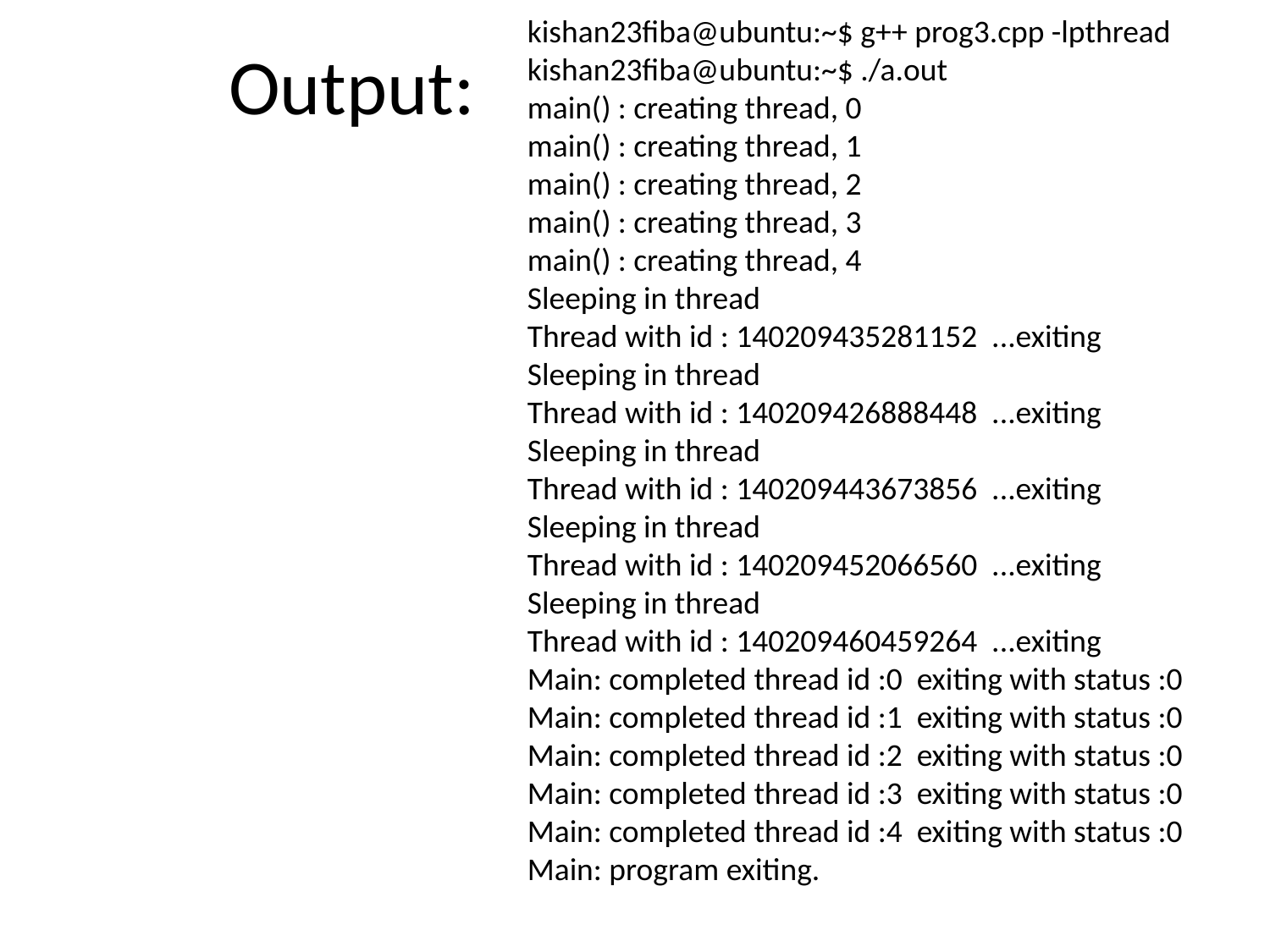

# Output:
kishan23fiba@ubuntu:~$ g++ prog3.cpp -lpthread
kishan23fiba@ubuntu:~$ ./a.out
main() : creating thread, 0
main() : creating thread, 1
main() : creating thread, 2
main() : creating thread, 3
main() : creating thread, 4
Sleeping in thread
Thread with id : 140209435281152  ...exiting
Sleeping in thread
Thread with id : 140209426888448  ...exiting
Sleeping in thread
Thread with id : 140209443673856  ...exiting
Sleeping in thread
Thread with id : 140209452066560  ...exiting
Sleeping in thread
Thread with id : 140209460459264  ...exiting
Main: completed thread id :0  exiting with status :0
Main: completed thread id :1  exiting with status :0
Main: completed thread id :2  exiting with status :0
Main: completed thread id :3  exiting with status :0
Main: completed thread id :4  exiting with status :0
Main: program exiting.